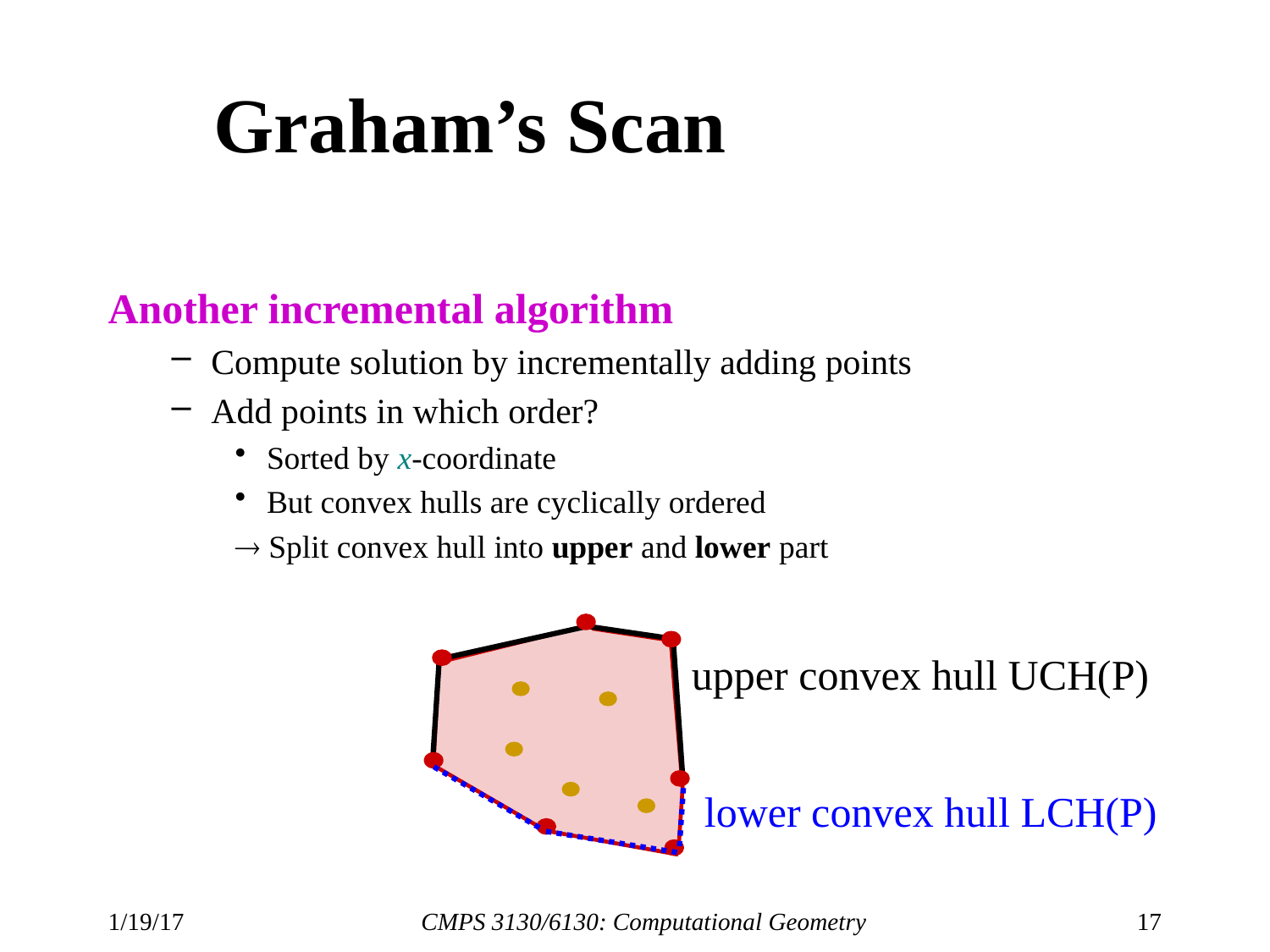

# Graham’s Scan
Another incremental algorithm
Compute solution by incrementally adding points
Add points in which order?
Sorted by x-coordinate
But convex hulls are cyclically ordered
→ Split convex hull into upper and lower part

upper convex hull UCH(P)

lower convex hull LCH(P)

1/19/17
CMPS 3130/6130: Computational Geometry
17